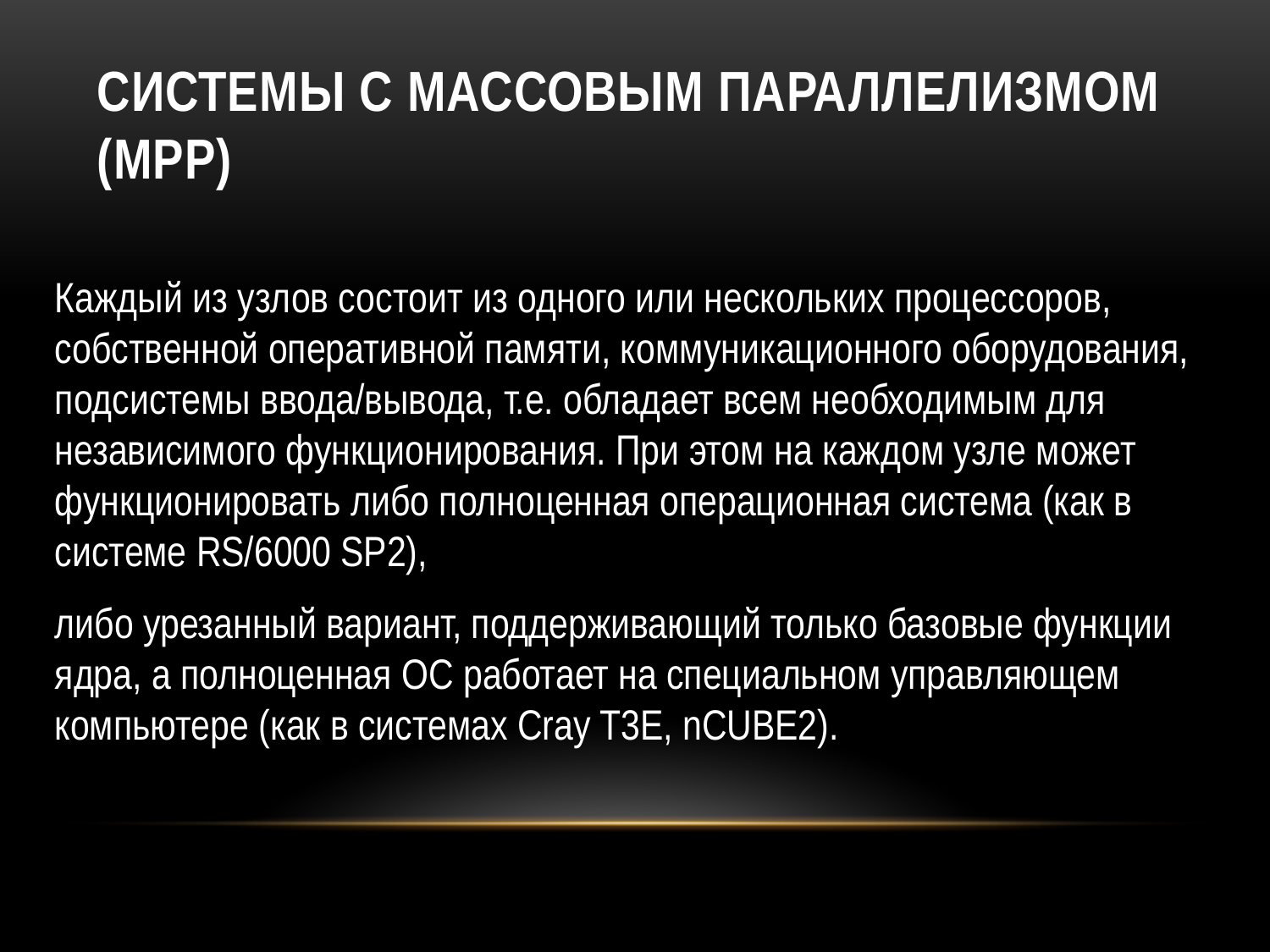

# Системы с массовым параллелизмом (МРР)
Каждый из узлов состоит из одного или нескольких процессоров, собственной оперативной памяти, коммуникационного оборудования, подсистемы ввода/вывода, т.е. обладает всем необходимым для независимого функционирования. При этом на каждом узле может функционировать либо полноценная операционная система (как в системе RS/6000 SP2),
либо урезанный вариант, поддерживающий только базовые функции ядра, а полноценная ОС работает на специальном управляющем компьютере (как в системах Cray T3E, nCUBE2).